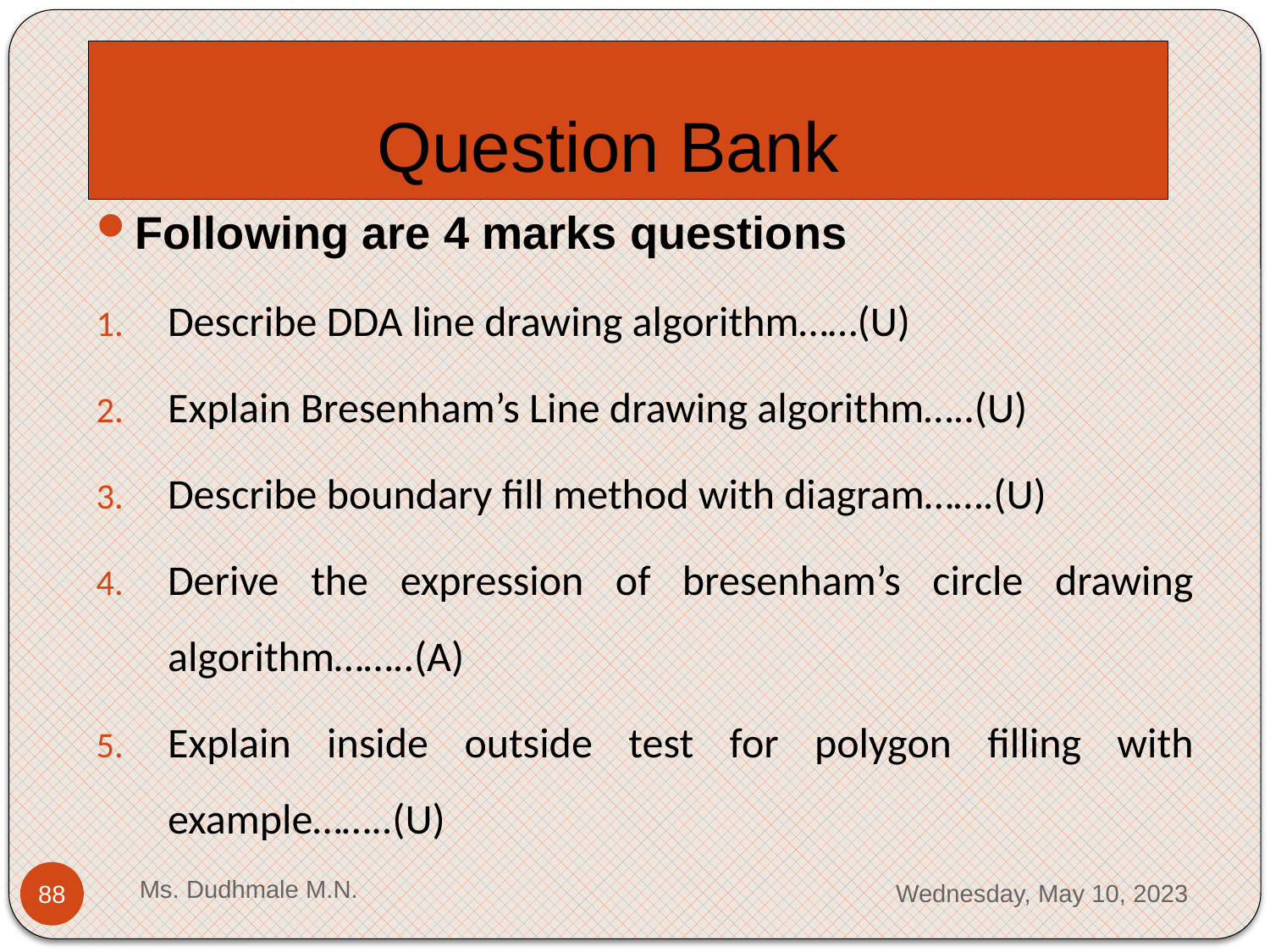

# Cont…
Question Bank
Following are 4 marks questions
Describe DDA line drawing algorithm……(U)
Explain Bresenham’s Line drawing algorithm…..(U)
Describe boundary fill method with diagram…….(U)
Derive the expression of bresenham’s circle drawing algorithm……..(A)
Explain inside outside test for polygon filling with example……..(U)

Ms. Dudhmale M.N.
Wednesday, May 10, 2023
88